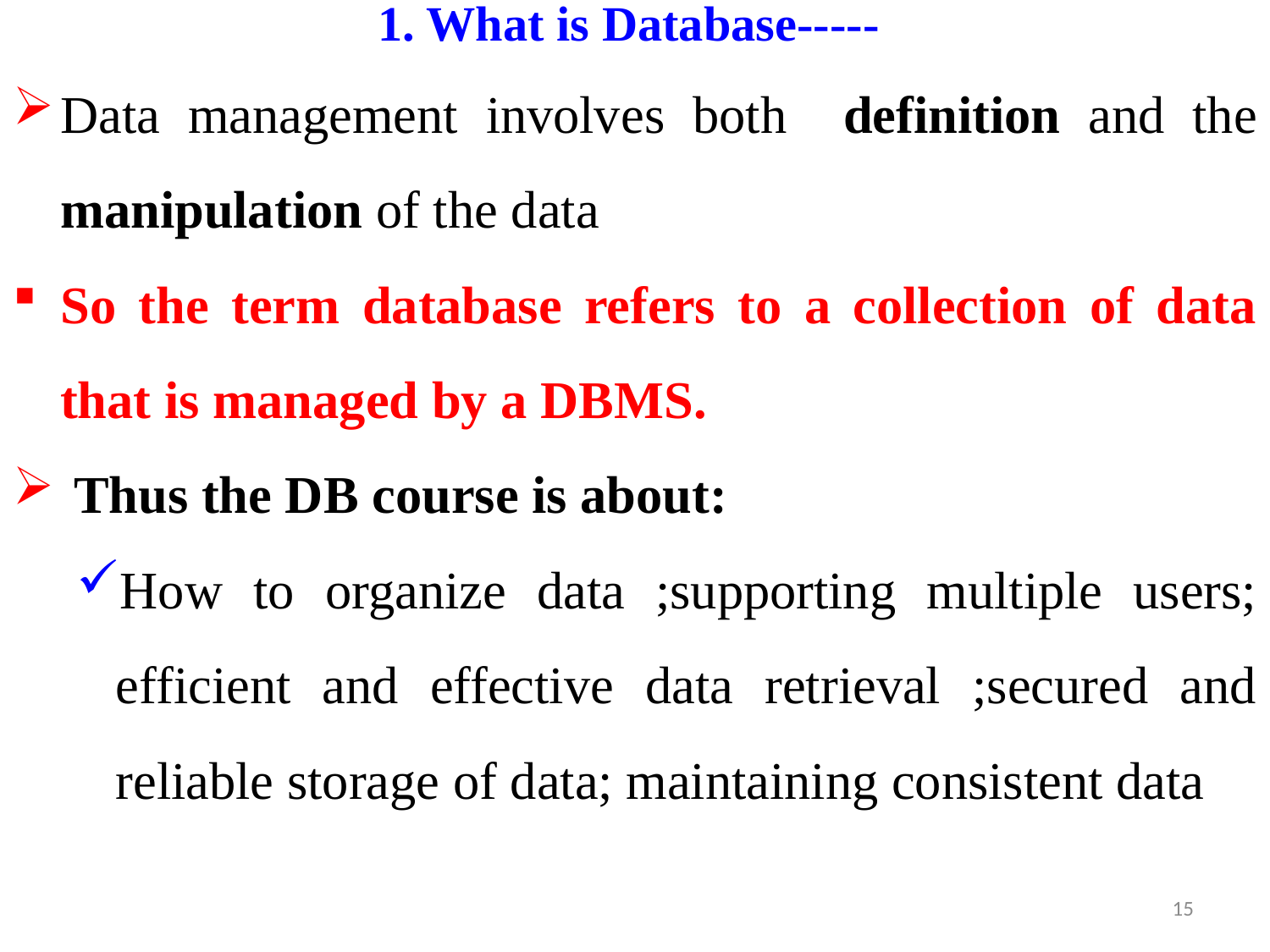

# 1. What is Database-----
Data management involves both  definition and the manipulation of the data
So the term database refers to a collection of data that is managed by a DBMS.
 Thus the DB course is about:
How to organize data ;supporting multiple users; efficient and effective data retrieval ;secured and reliable storage of data; maintaining consistent data

15